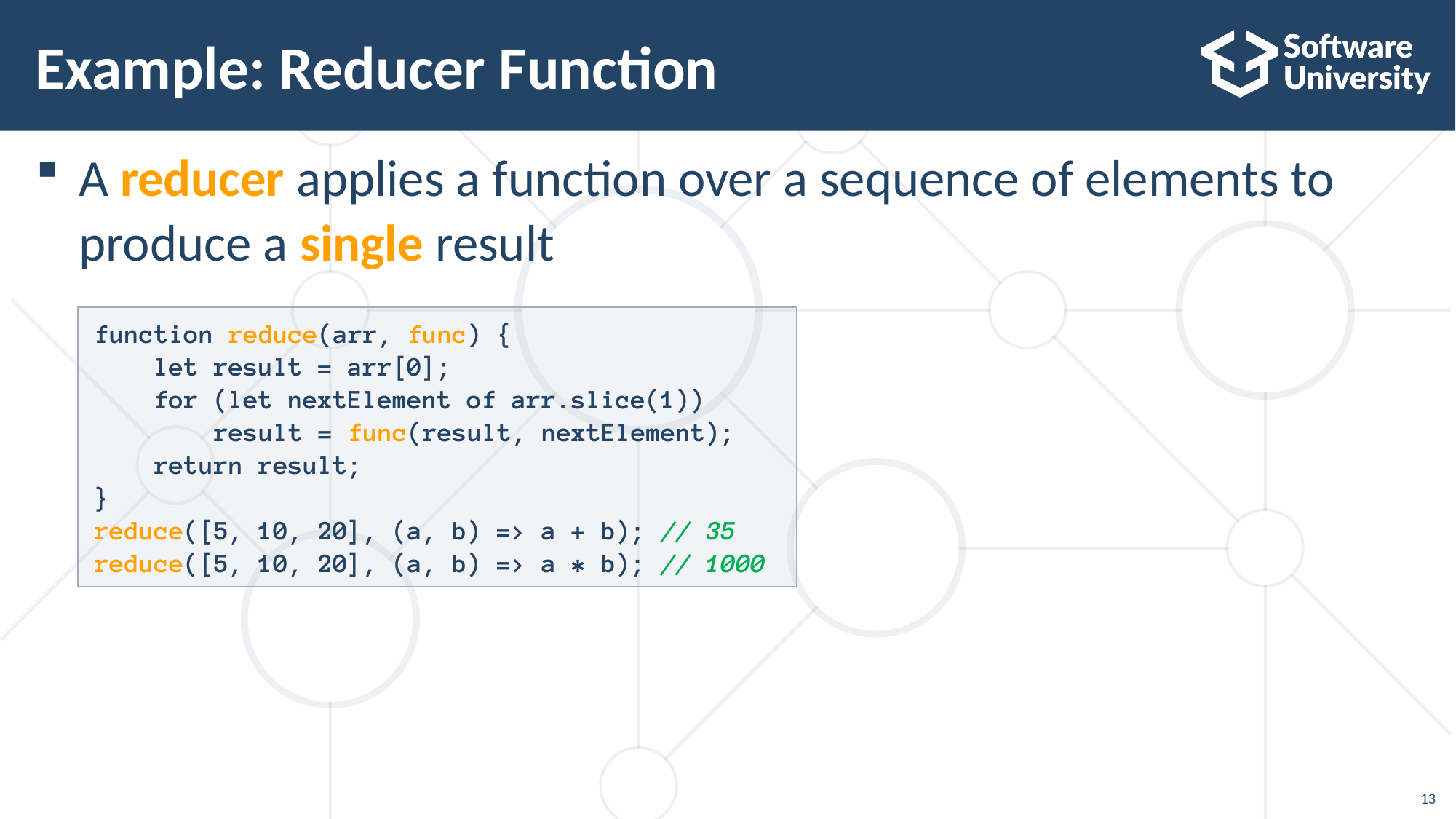

# Example: Reducer Function
A reducer applies a function over a sequence of elements to
produce a single result
function reduce(arr, func) {
    let result = arr[0];
    for (let nextElement of arr.slice(1))
        result = func(result, nextElement);
    return result;
}
reduce([5, 10, 20], (a, b) => a + b); // 35
reduce([5, 10, 20], (a, b) => a * b); // 1000
13